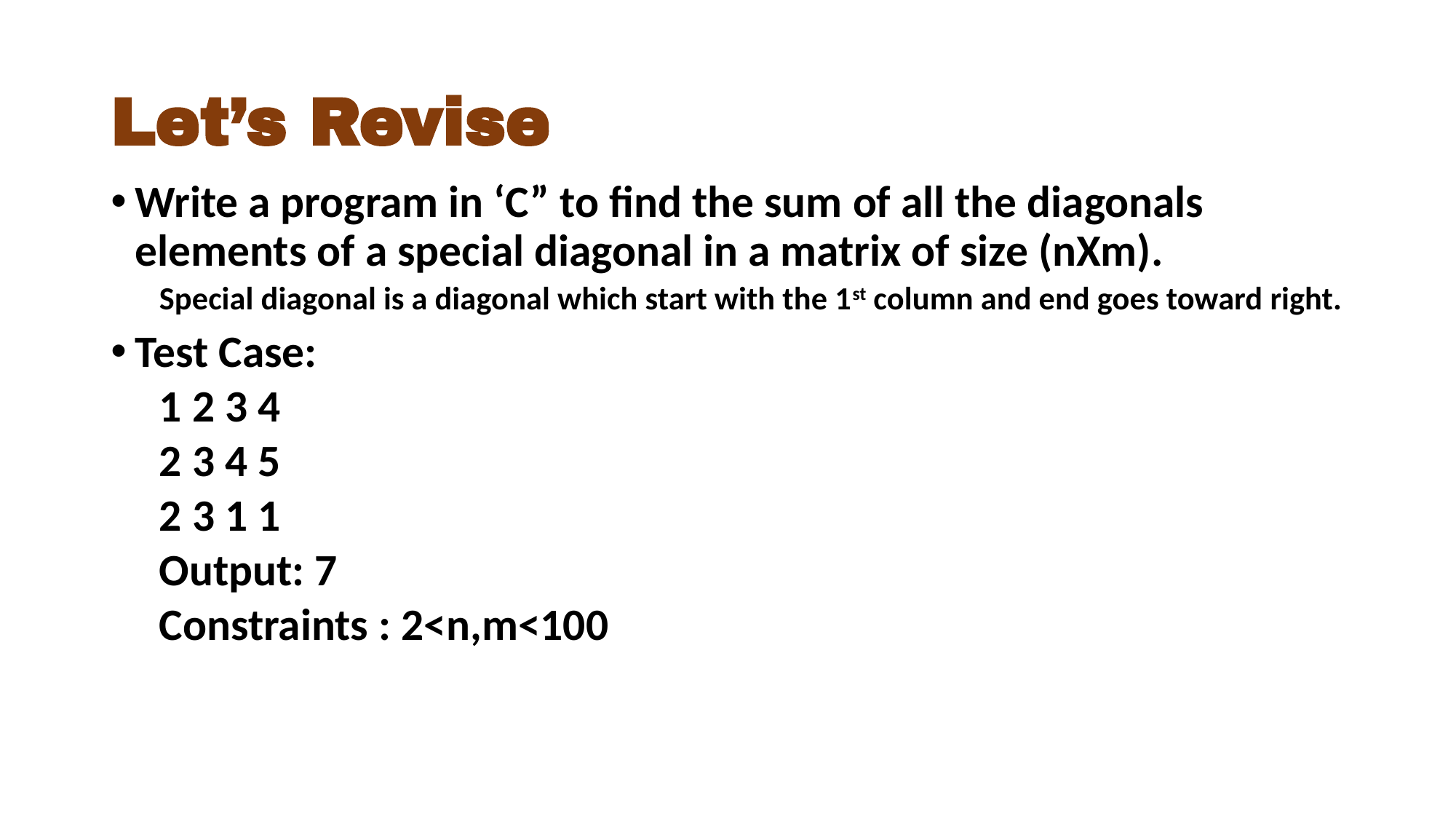

# Let’s Revise
Write a program in ‘C” to find the sum of all the diagonals elements of a special diagonal in a matrix of size (nXm).
Special diagonal is a diagonal which start with the 1st column and end goes toward right.
Test Case:
1 2 3 4
2 3 4 5
2 3 1 1
Output: 7
Constraints : 2<n,m<100